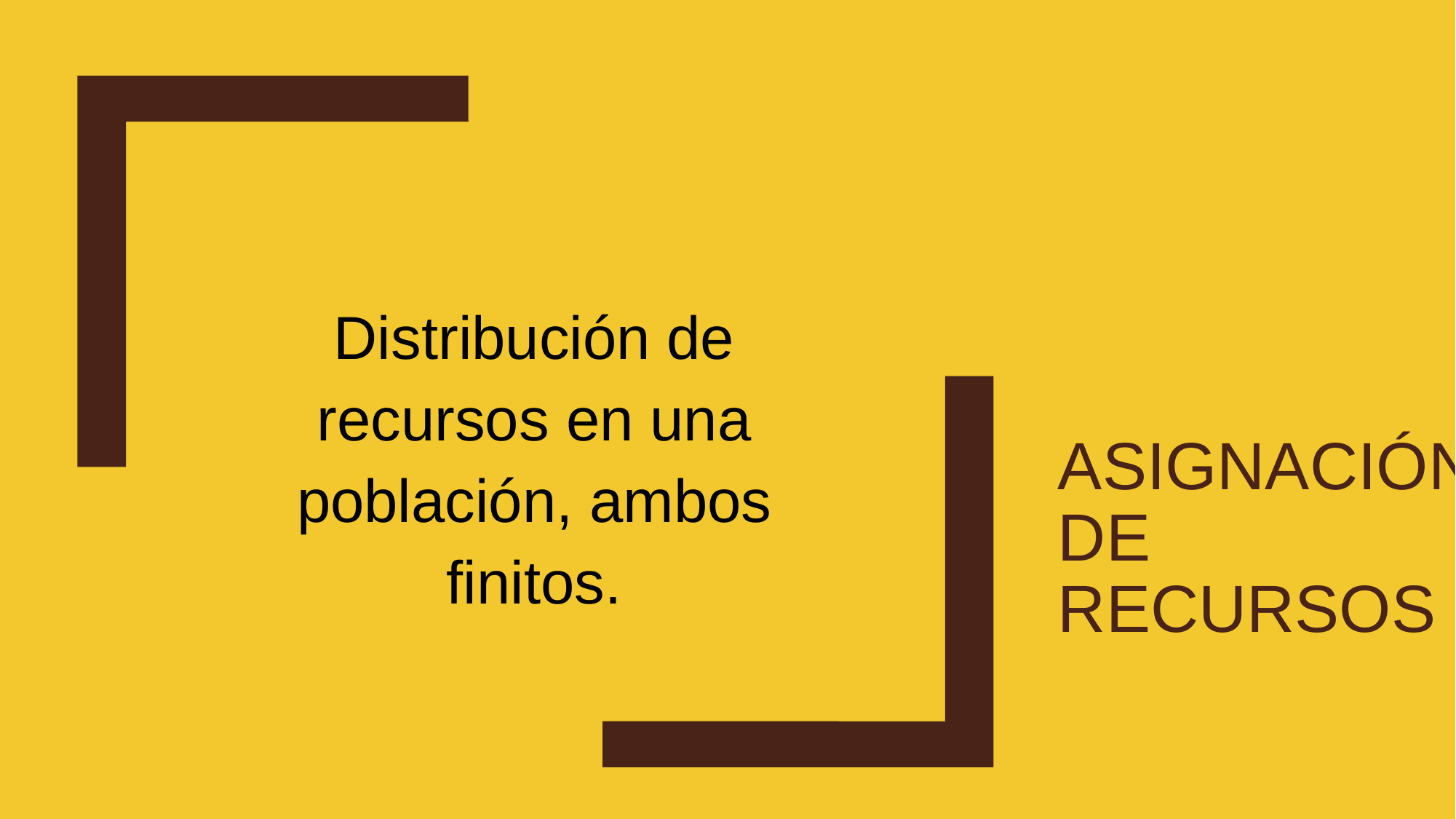

Distribución de recursos en una población, ambos finitos.

# AsignaciÓn de recursos